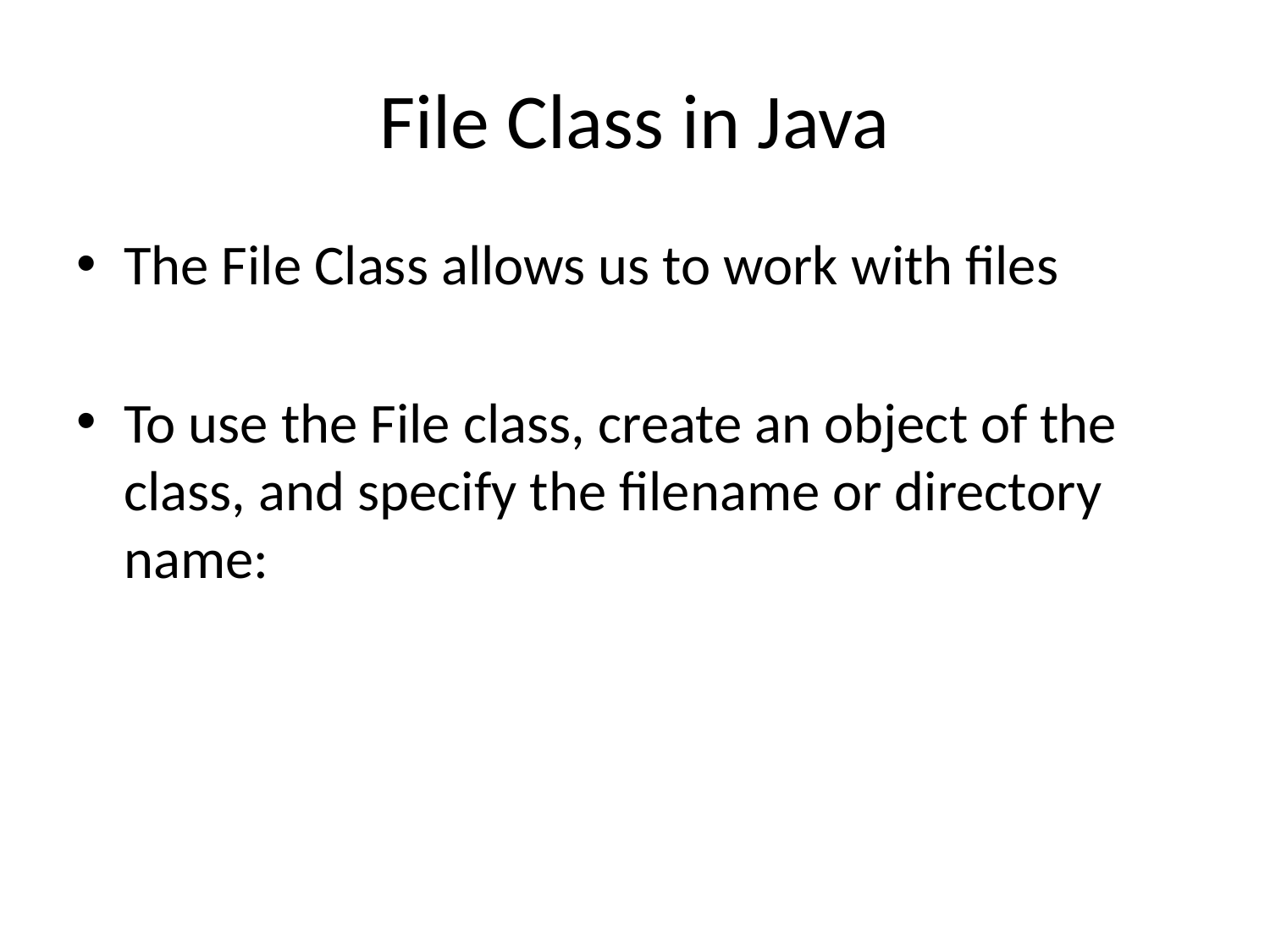

# File Class in Java
The File Class allows us to work with files

To use the File class, create an object of the class, and specify the filename or directory name: